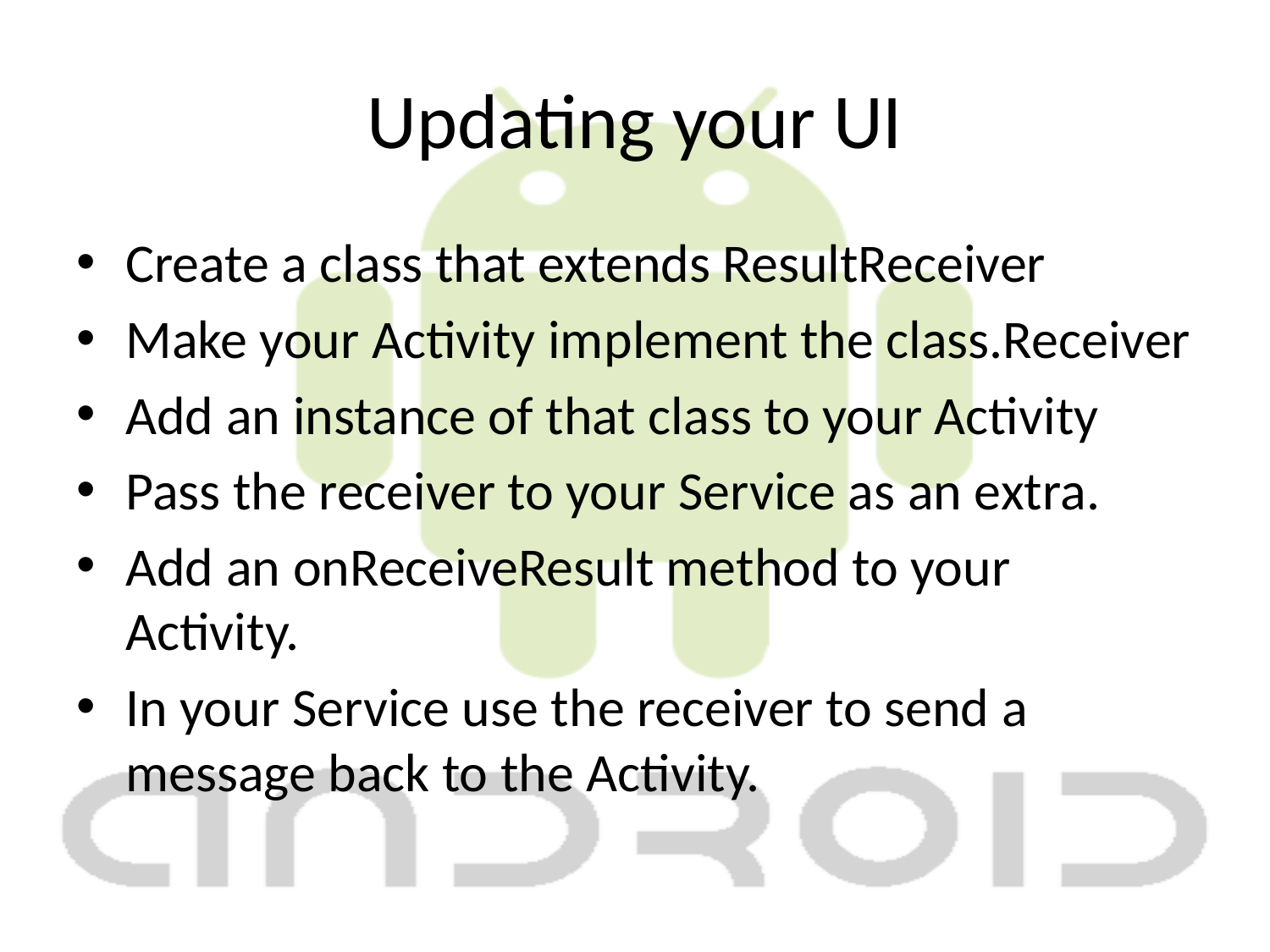

# Updating your UI
Create a class that extends ResultReceiver
Make your Activity implement the class.Receiver
Add an instance of that class to your Activity
Pass the receiver to your Service as an extra.
Add an onReceiveResult method to your Activity.
In your Service use the receiver to send a message back to the Activity.